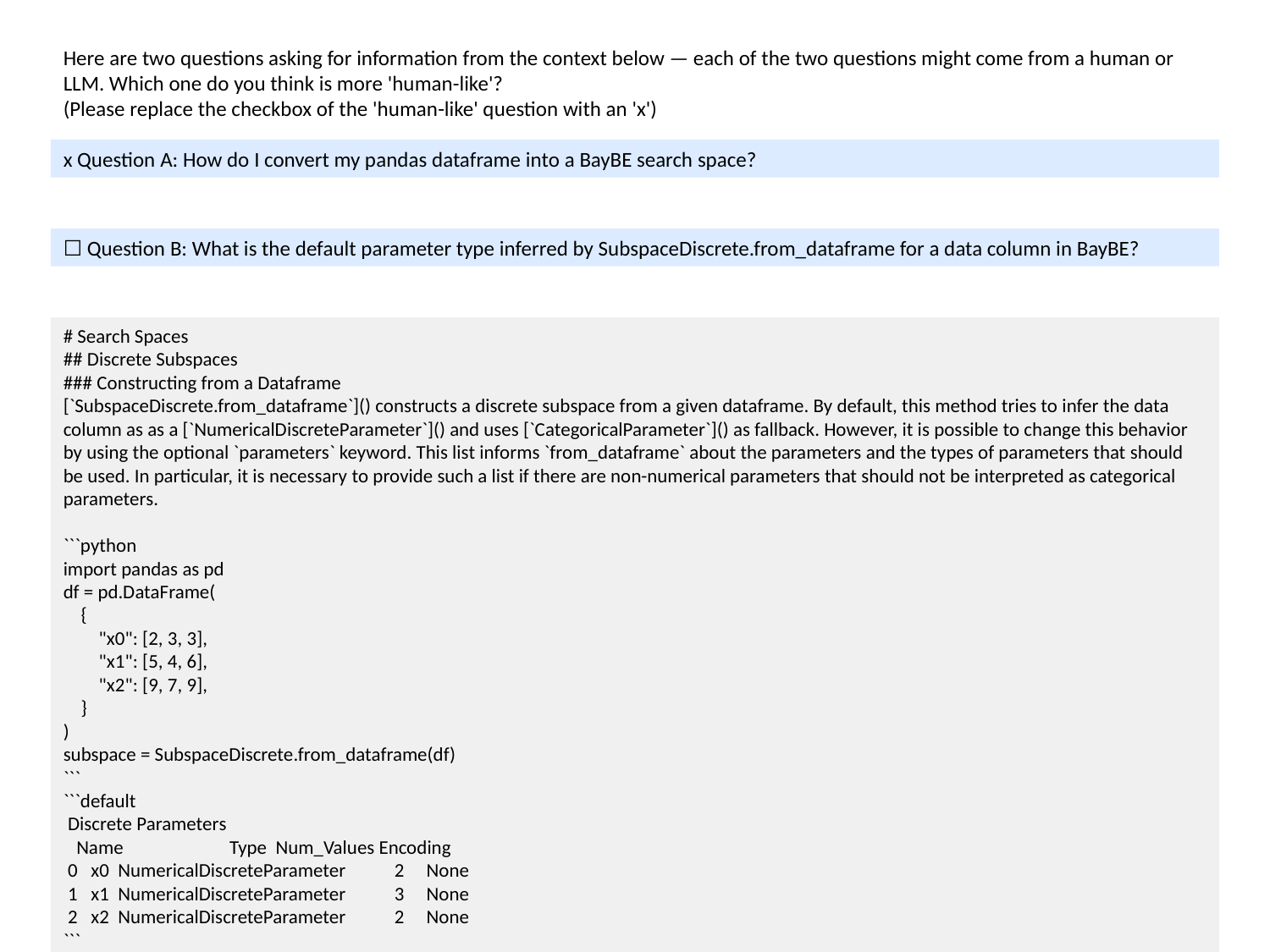

Here are two questions asking for information from the context below — each of the two questions might come from a human or LLM. Which one do you think is more 'human-like'?
(Please replace the checkbox of the 'human-like' question with an 'x')
x Question A: How do I convert my pandas dataframe into a BayBE search space?
☐ Question B: What is the default parameter type inferred by SubspaceDiscrete.from_dataframe for a data column in BayBE?
# Search Spaces
## Discrete Subspaces
### Constructing from a Dataframe
[`SubspaceDiscrete.from_dataframe`]() constructs a discrete subspace from a given dataframe. By default, this method tries to infer the data column as as a [`NumericalDiscreteParameter`]() and uses [`CategoricalParameter`]() as fallback. However, it is possible to change this behavior by using the optional `parameters` keyword. This list informs `from_dataframe` about the parameters and the types of parameters that should be used. In particular, it is necessary to provide such a list if there are non-numerical parameters that should not be interpreted as categorical parameters.

```python
import pandas as pd
df = pd.DataFrame(
    {
        "x0": [2, 3, 3],
        "x1": [5, 4, 6],
        "x2": [9, 7, 9],
    }
)
subspace = SubspaceDiscrete.from_dataframe(df)
```
```default
 Discrete Parameters
   Name                        Type  Num_Values Encoding
 0   x0  NumericalDiscreteParameter           2     None
 1   x1  NumericalDiscreteParameter           3     None
 2   x2  NumericalDiscreteParameter           2     None
```